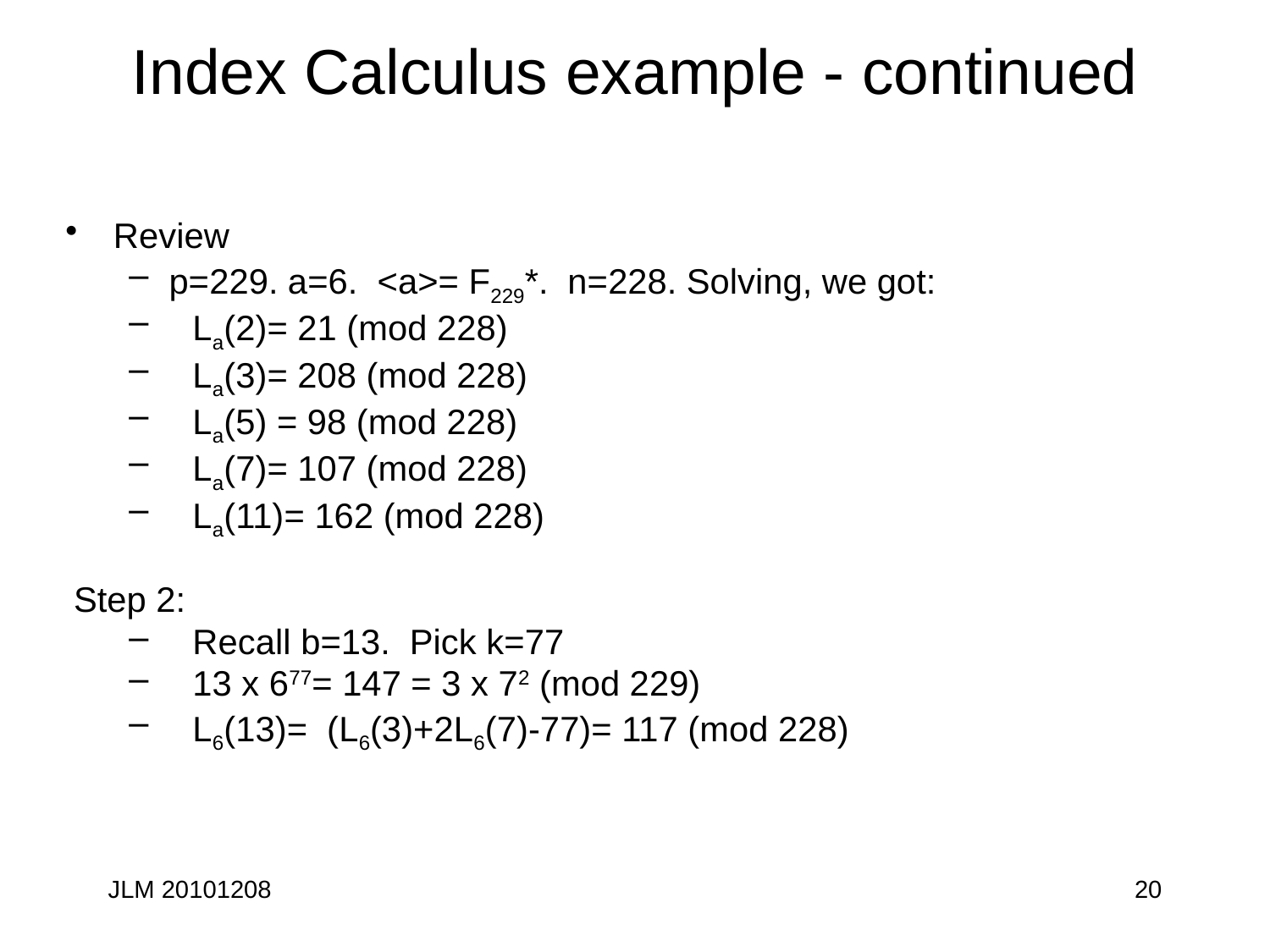

# Index Calculus example - continued
Review
p=229. a=6.  <a>= F229*.  n=228. Solving, we got:
La(2)= 21 (mod 228)
La(3)= 208 (mod 228)
La(5) = 98 (mod 228)
La(7)= 107 (mod 228)
La(11)= 162 (mod 228)

Step 2:
Recall b=13.  Pick k=77
13 x 677= 147 = 3 x 72 (mod 229)
L6(13)=  (L6(3)+2L6(7)-77)= 117 (mod 228)

JLM 20101208
20